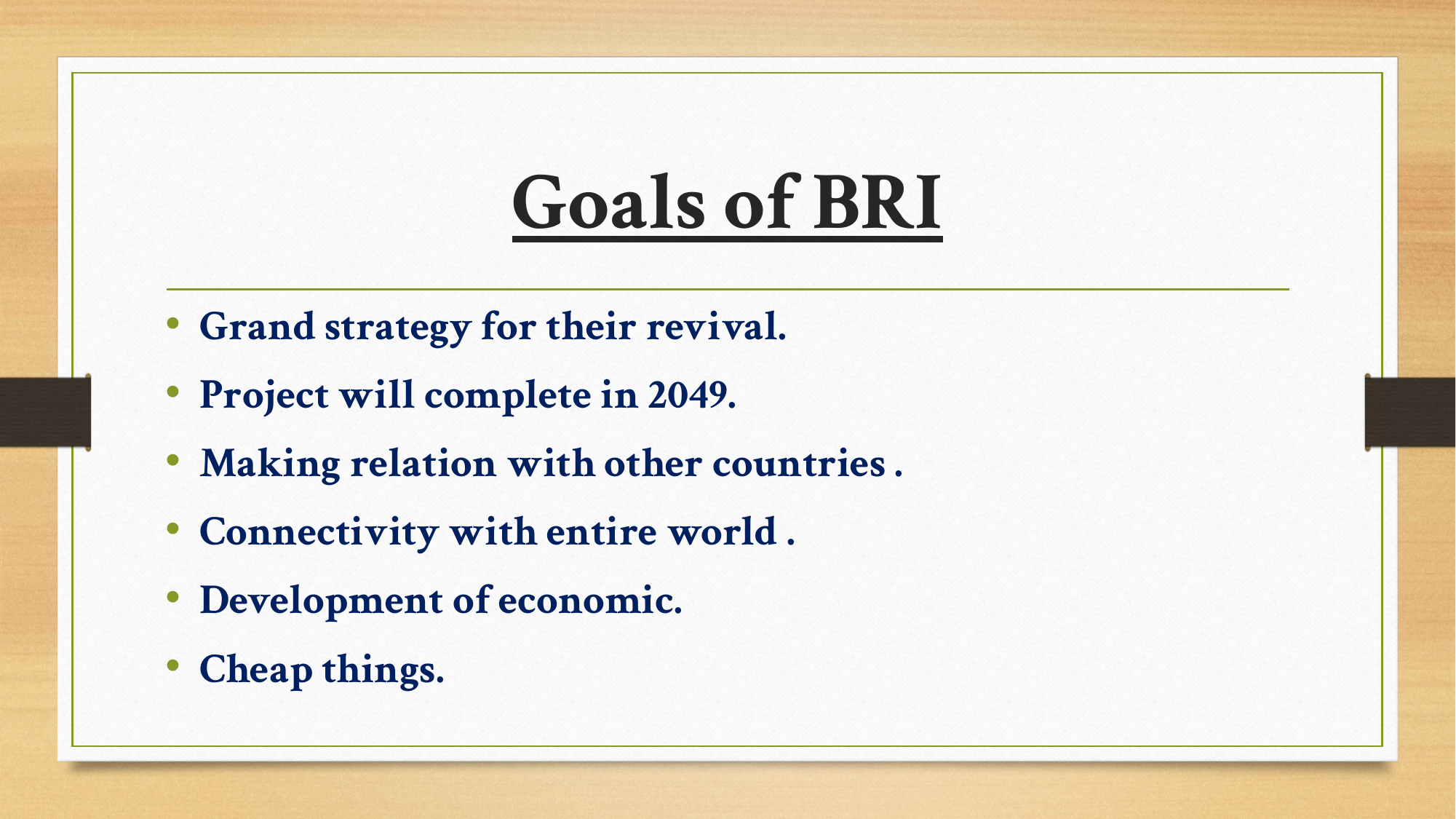

# Goals of BRI
Grand strategy for their revival.
Project will complete in 2049.
Making relation with other countries .
Connectivity with entire world .
Development of economic.
Cheap things.